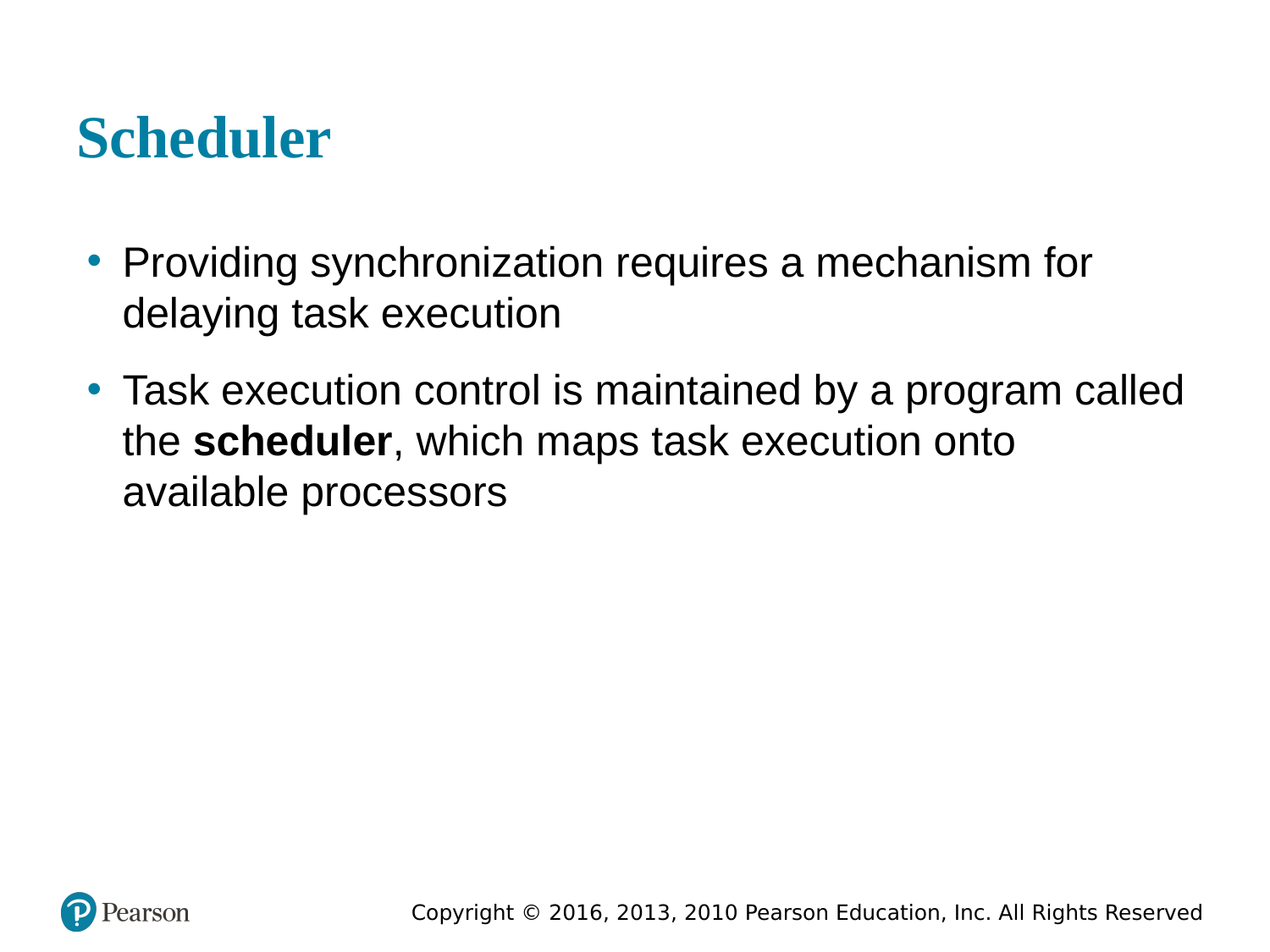

# Scheduler
Providing synchronization requires a mechanism for delaying task execution
Task execution control is maintained by a program called the scheduler, which maps task execution onto available processors